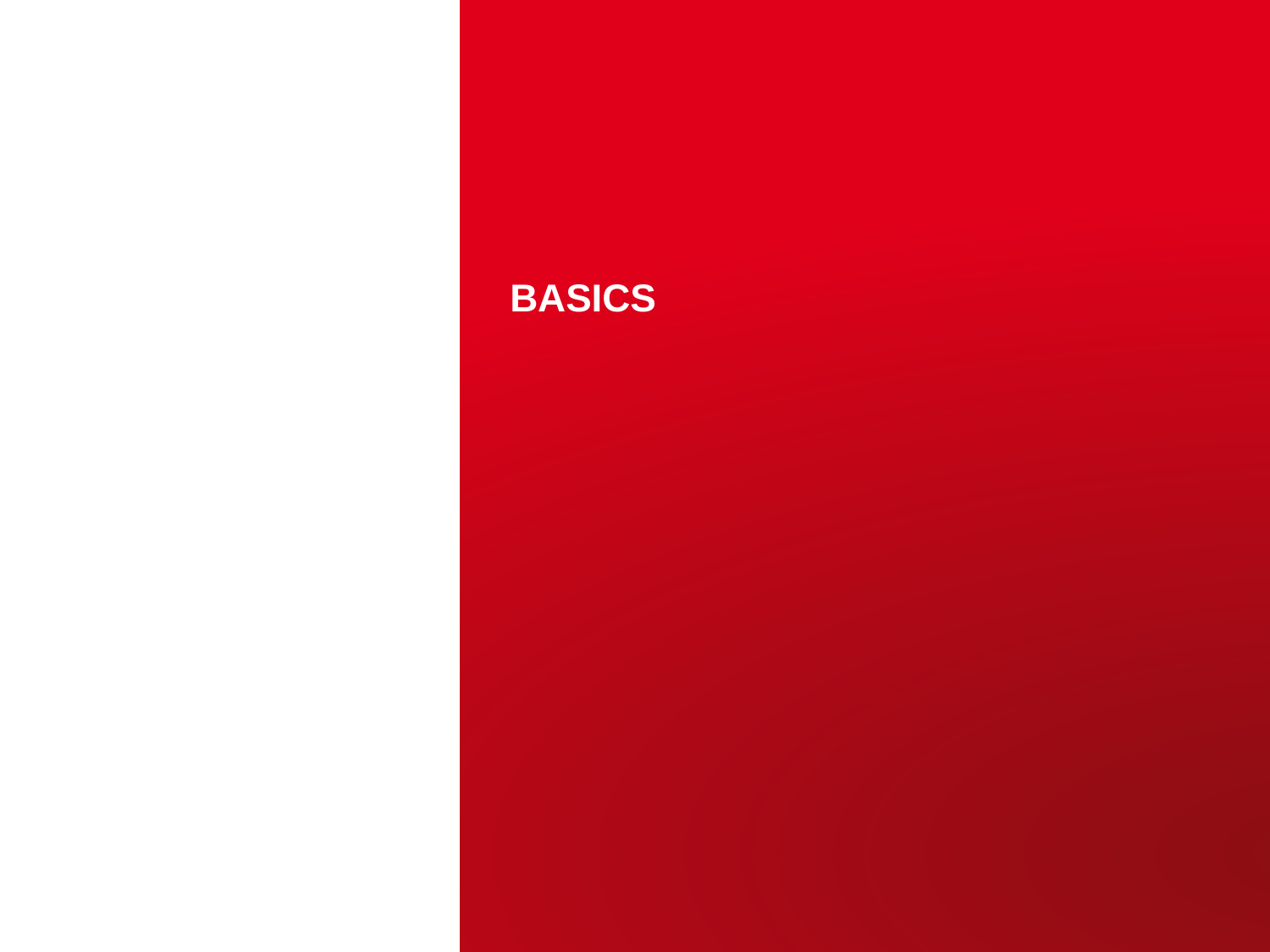

# BASICS
CEA | 10 AVRIL 2012
|  PAGE 11
14 avril 2021